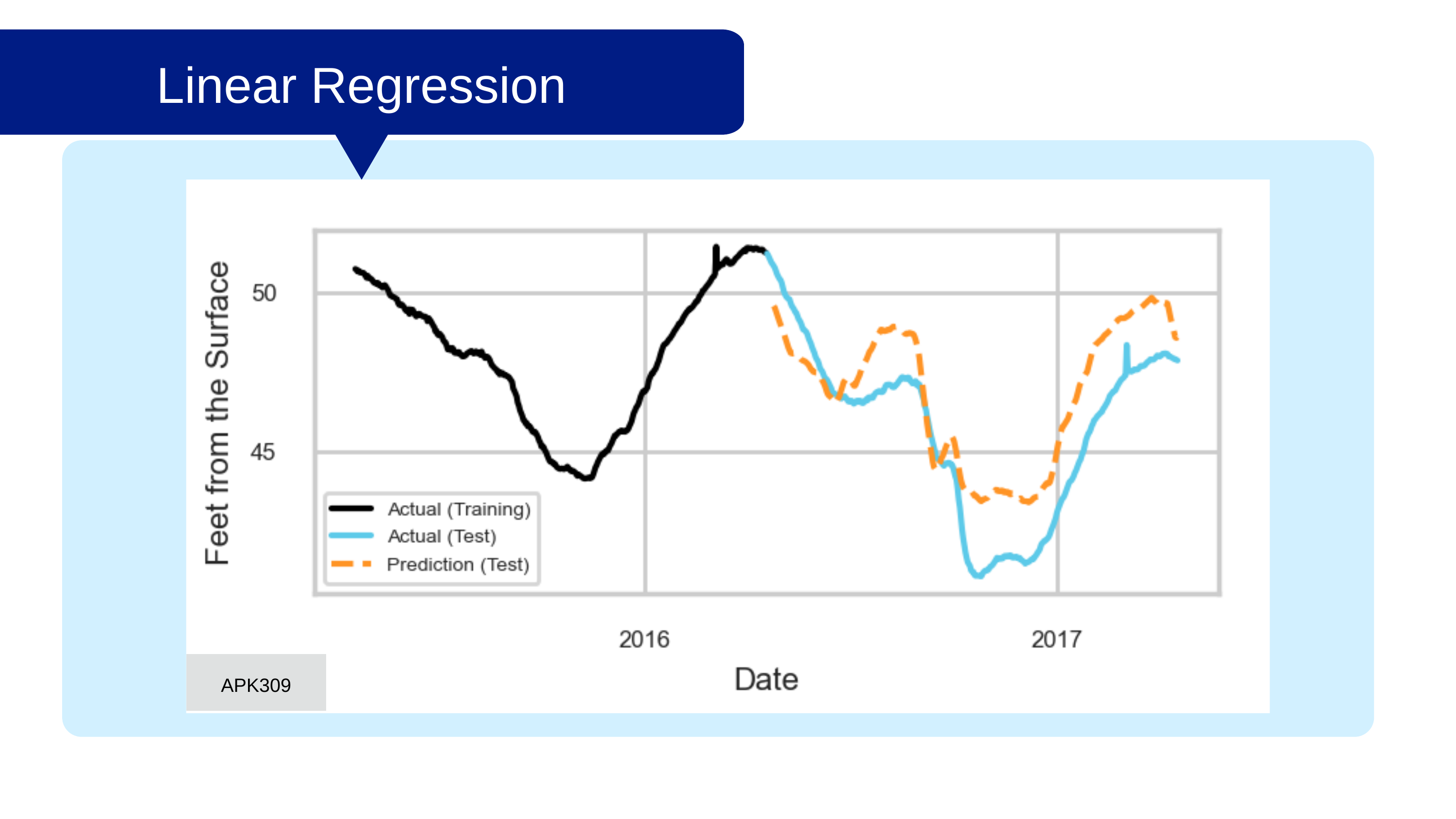

Linear Regression

| APK309 | APK309 |
| --- | --- |